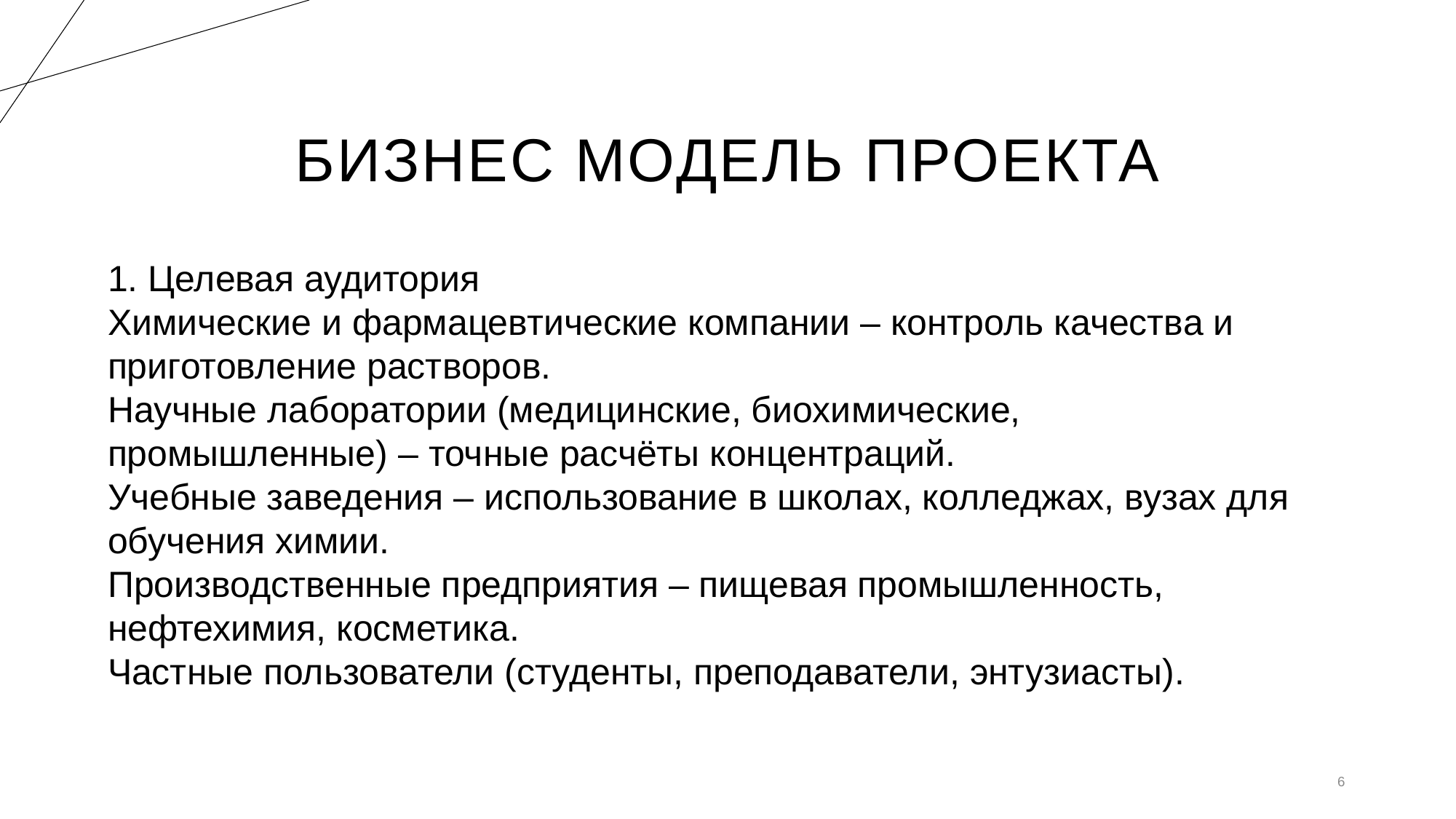

# Бизнес модель проекта

1. Целевая аудитория
Химические и фармацевтические компании – контроль качества и приготовление растворов.
Научные лаборатории (медицинские, биохимические, промышленные) – точные расчёты концентраций.
Учебные заведения – использование в школах, колледжах, вузах для обучения химии.
Производственные предприятия – пищевая промышленность, нефтехимия, косметика.
Частные пользователи (студенты, преподаватели, энтузиасты).
6